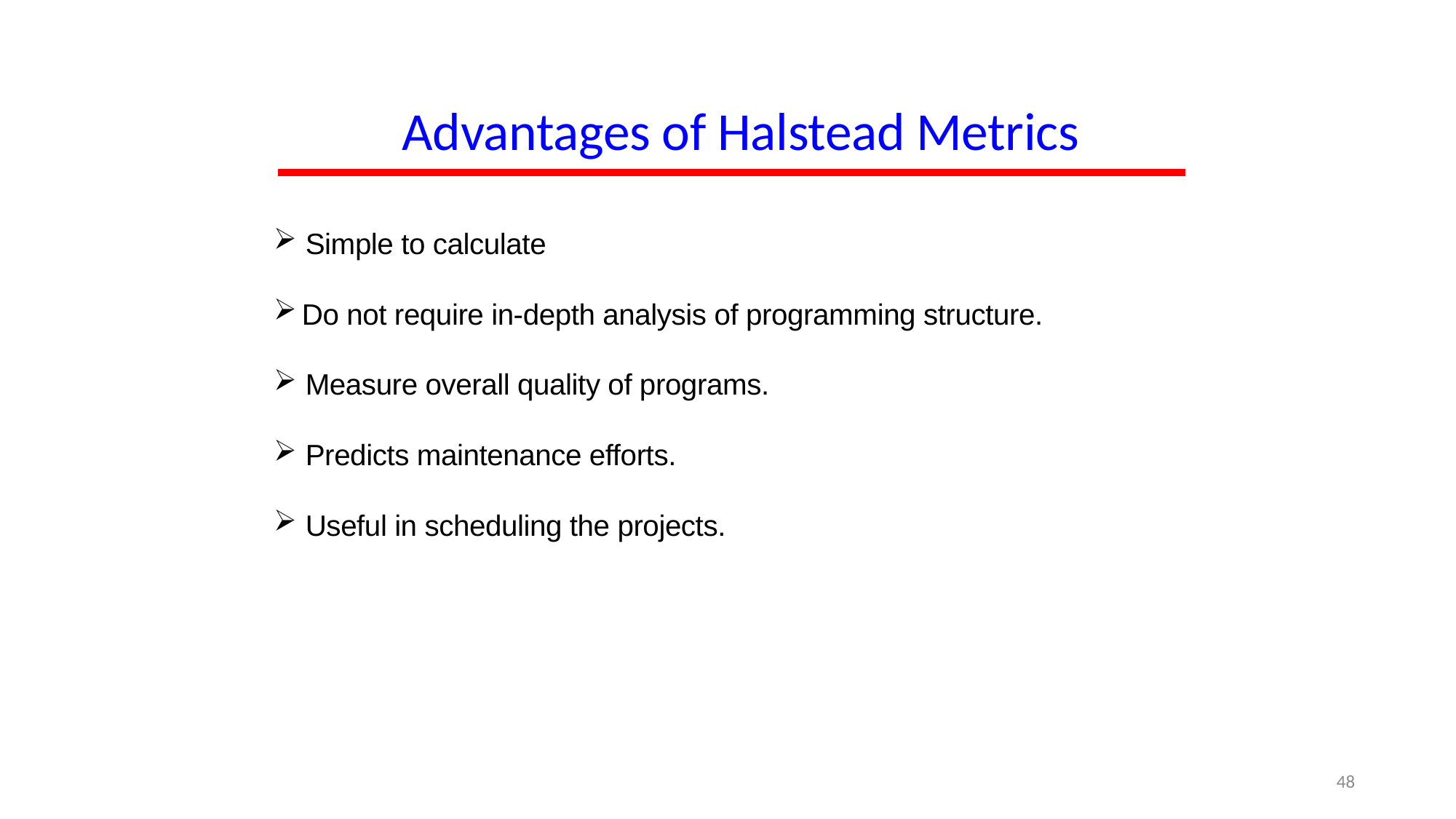

# Advantages of Halstead Metrics

 Simple to calculate

 Do not require in-depth analysis of programming structure.

 Measure overall quality of programs.

 Predicts maintenance efforts.

 Useful in scheduling the projects.
48